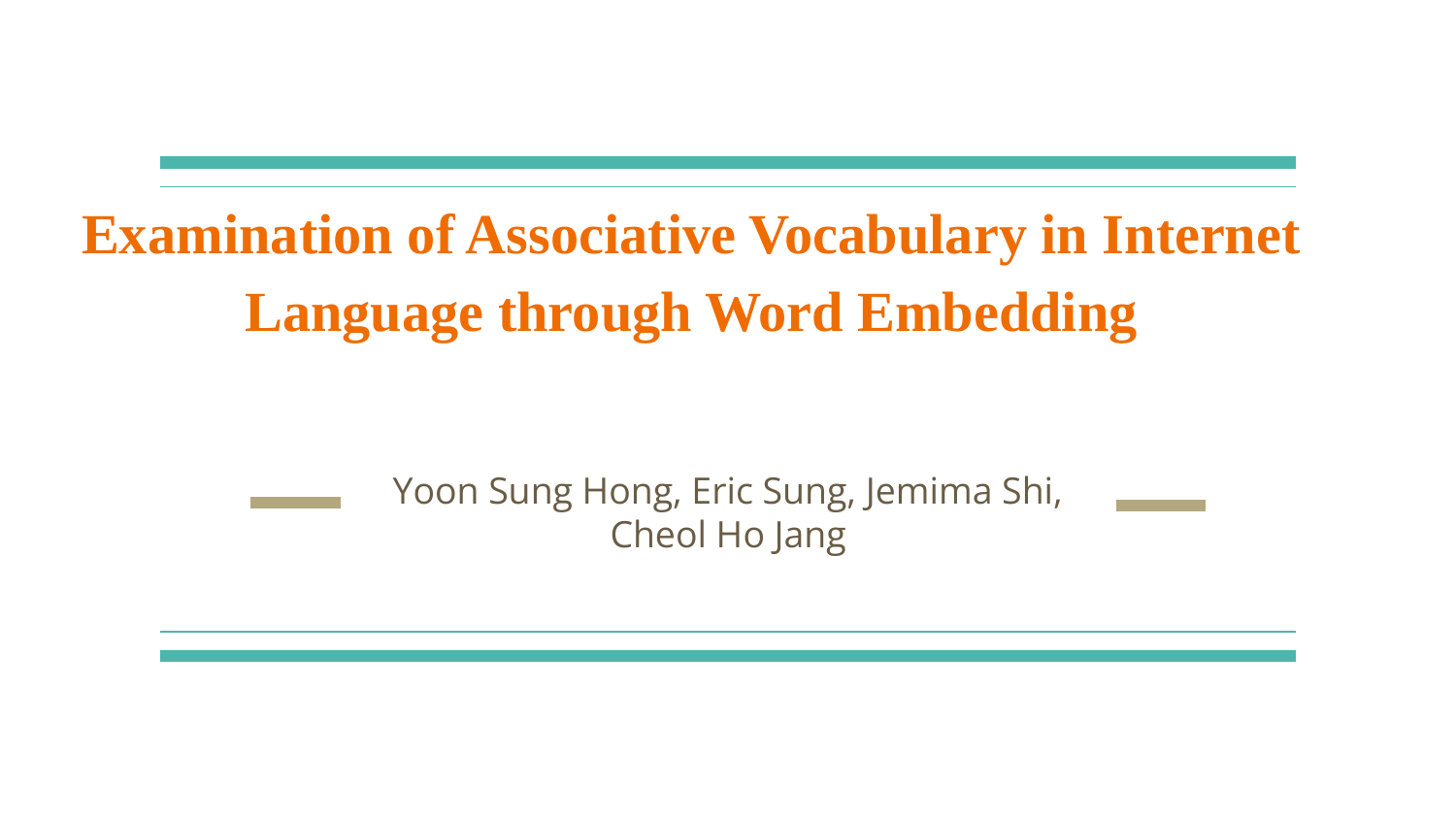

# Examination of Associative Vocabulary in Internet Language through Word Embedding
Yoon Sung Hong, Eric Sung, Jemima Shi, Cheol Ho Jang